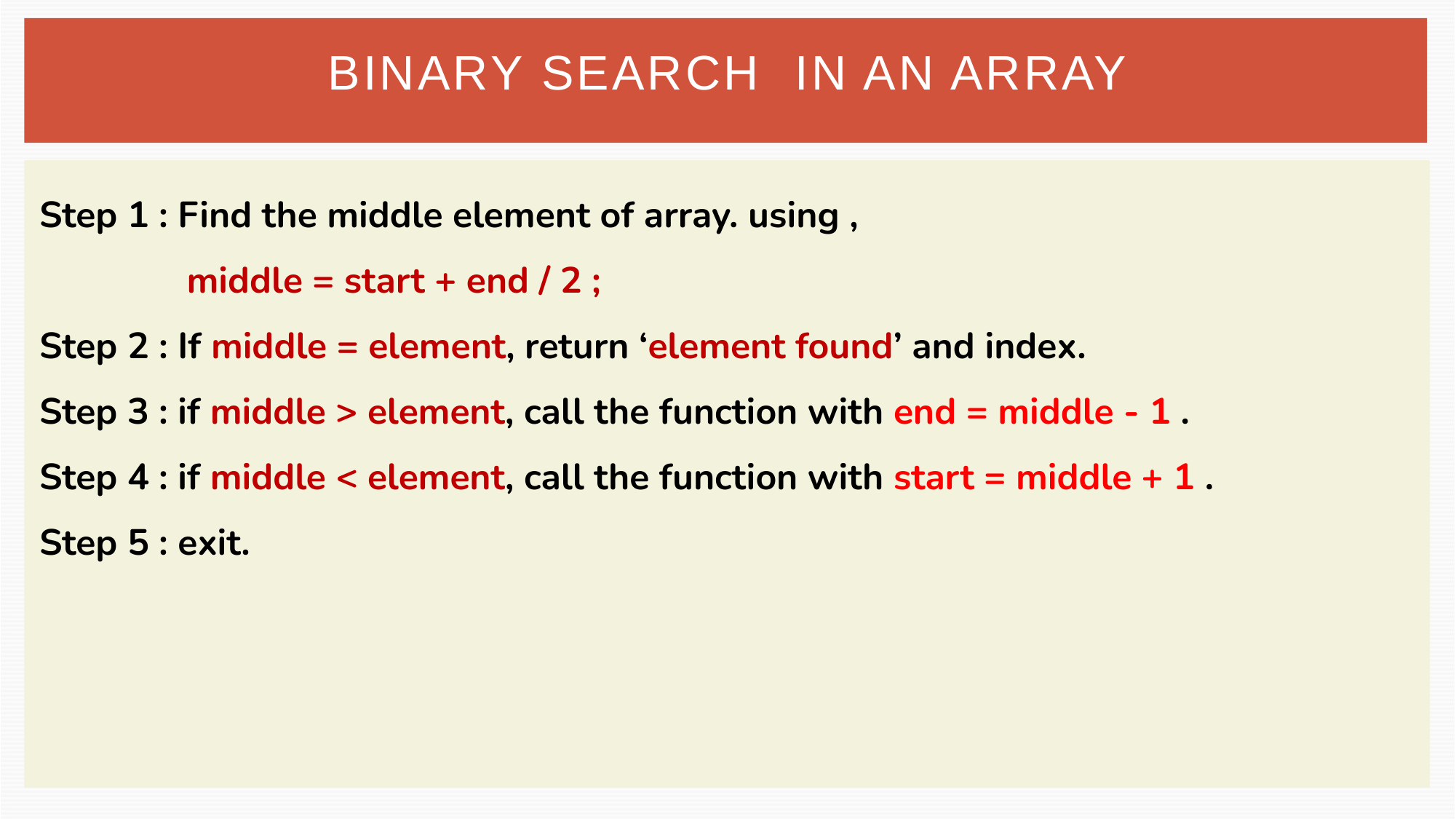

# Binary Search  in an array
Step 1 : Find the middle element of array. using ,
               middle = start + end / 2 ;
Step 2 : If middle = element, return ‘element found’ and index.
Step 3 : if middle > element, call the function with end = middle - 1 .
Step 4 : if middle < element, call the function with start = middle + 1 .
Step 5 : exit.